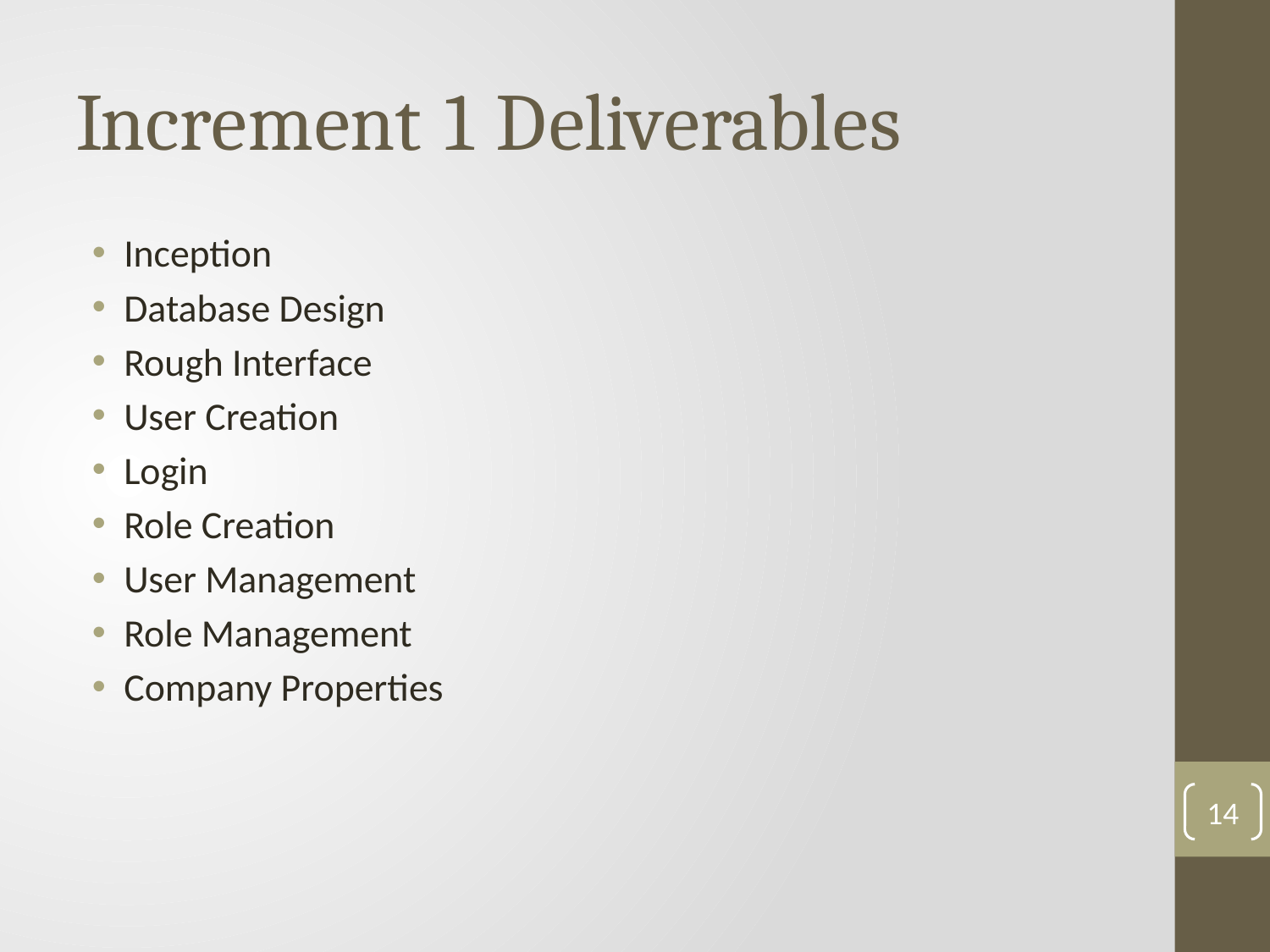

# Increment 1 Deliverables
Inception
Database Design
Rough Interface
User Creation
Login
Role Creation
User Management
Role Management
Company Properties
14